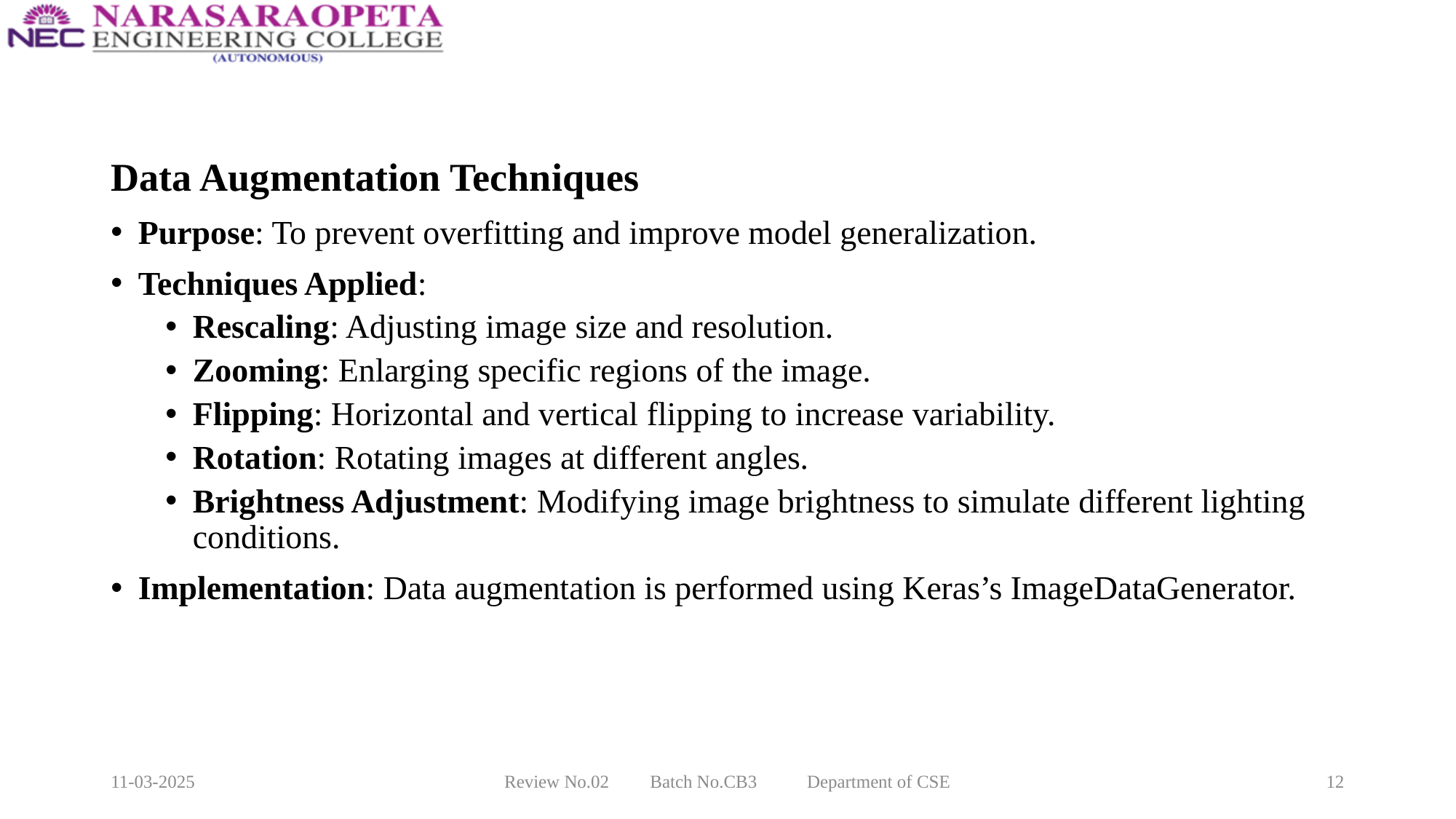

Data Augmentation Techniques
Purpose: To prevent overfitting and improve model generalization.
Techniques Applied:
Rescaling: Adjusting image size and resolution.
Zooming: Enlarging specific regions of the image.
Flipping: Horizontal and vertical flipping to increase variability.
Rotation: Rotating images at different angles.
Brightness Adjustment: Modifying image brightness to simulate different lighting conditions.
Implementation: Data augmentation is performed using Keras’s ImageDataGenerator.

11-03-2025
Review No.02         Batch No.CB3           Department of CSE
12